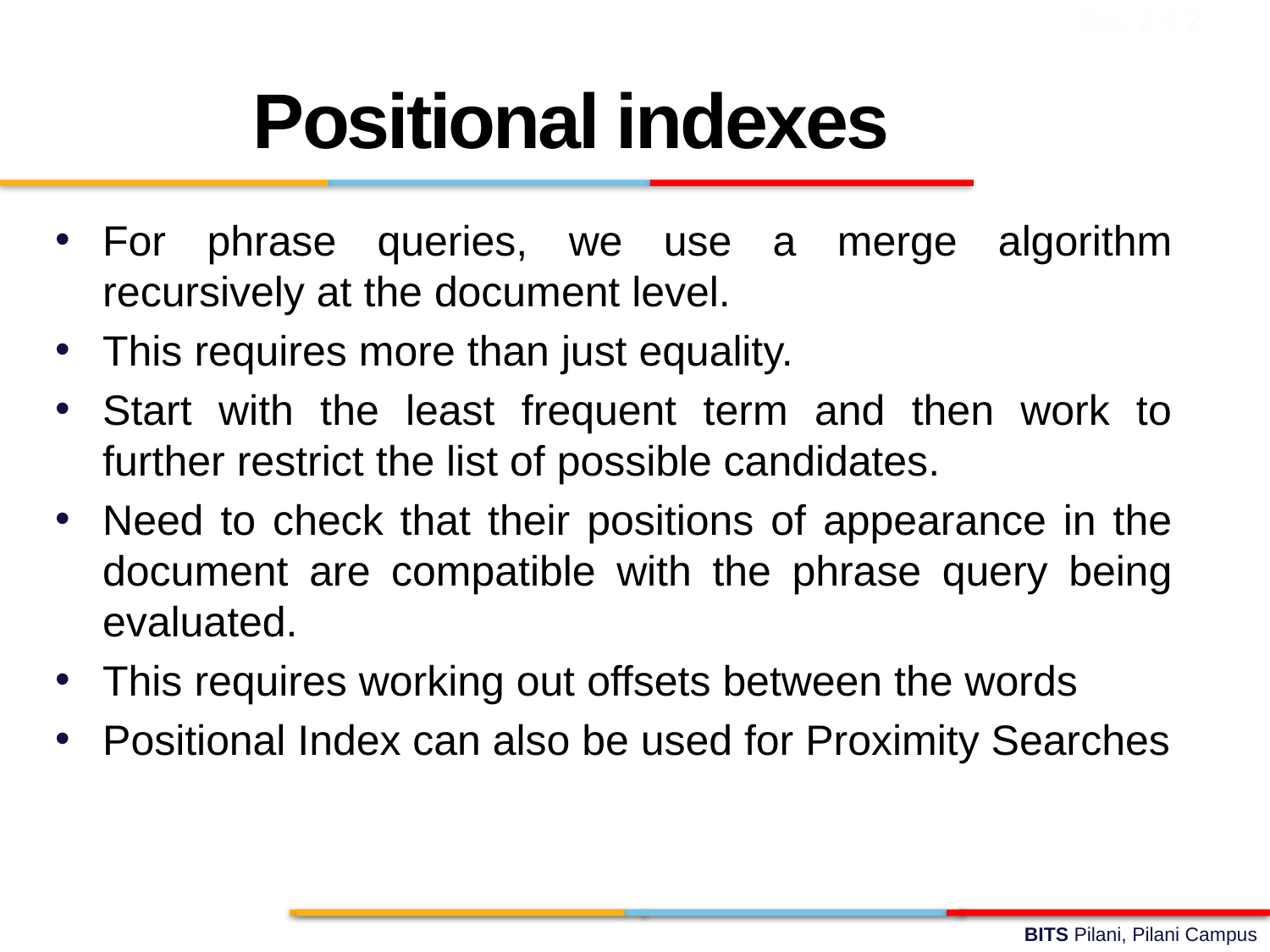

Sec. 2.4.2
Positional indexes
For phrase queries, we use a merge algorithm recursively at the document level.
This requires more than just equality.
Start with the least frequent term and then work to further restrict the list of possible candidates.
Need to check that their positions of appearance in the document are compatible with the phrase query being evaluated.
This requires working out offsets between the words
Positional Index can also be used for Proximity Searches